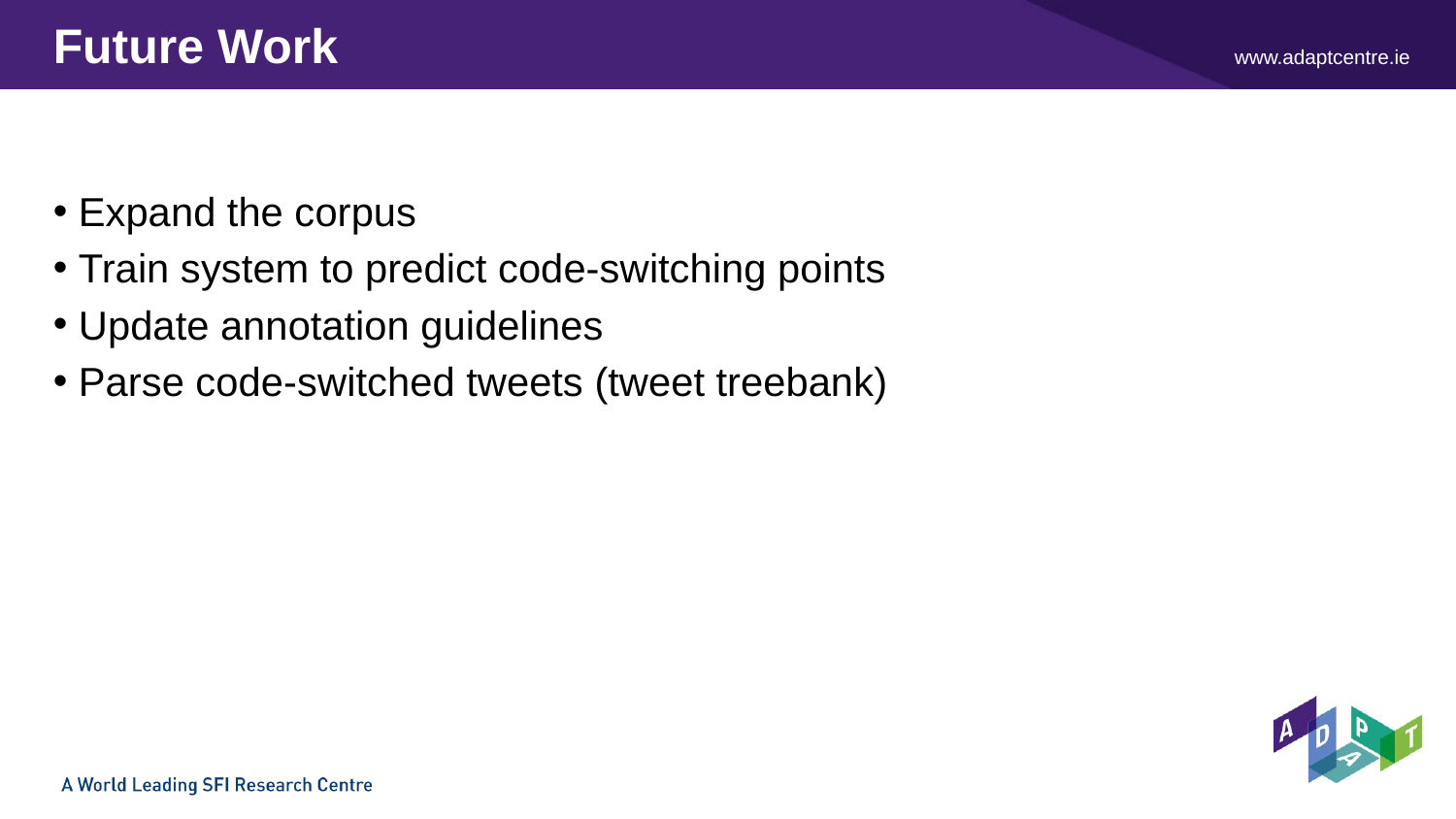

# Future Work
 Expand the corpus
 Train system to predict code-switching points
 Update annotation guidelines
 Parse code-switched tweets (tweet treebank)